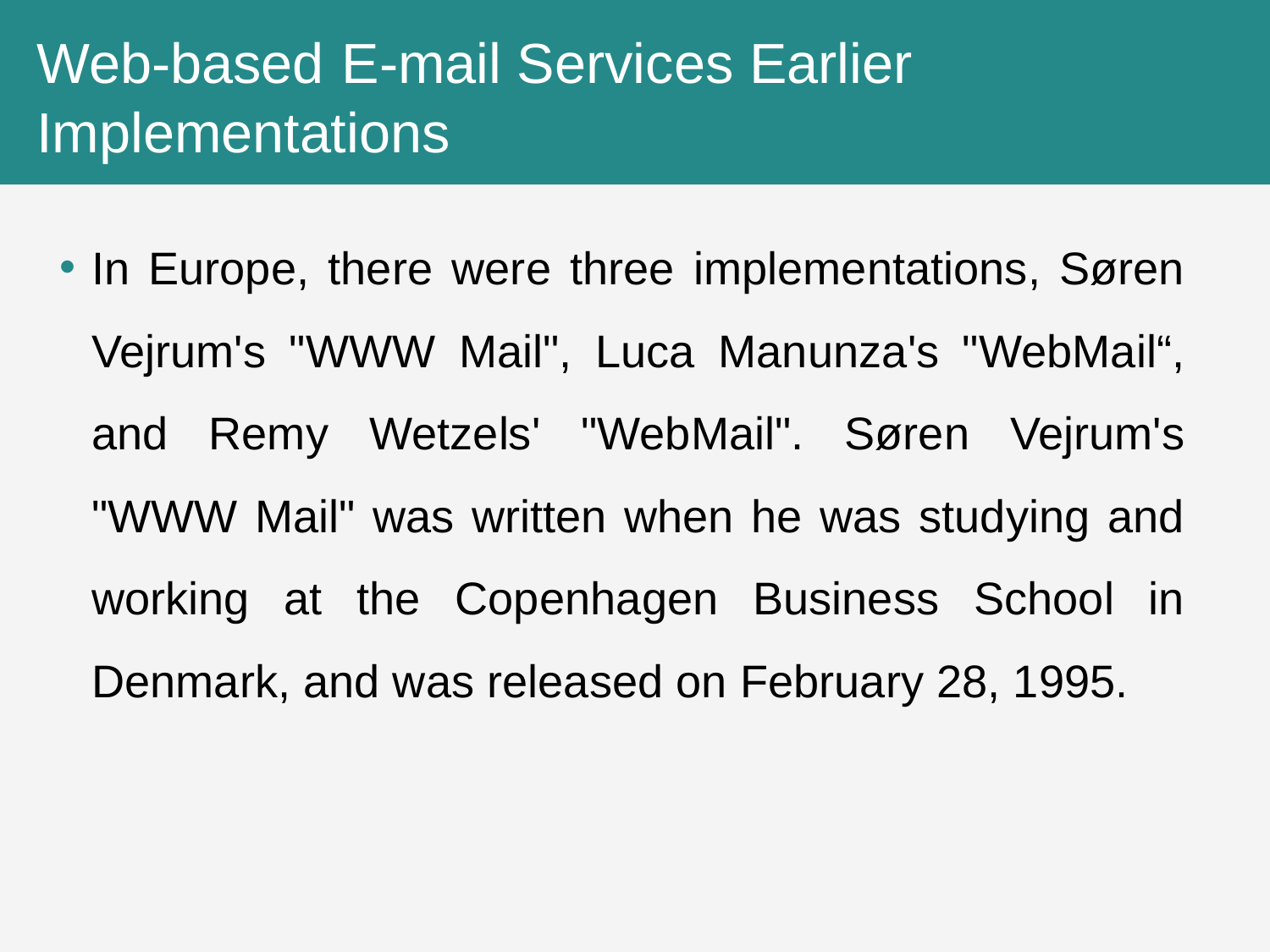

# Web-based E-mail Services Earlier Implementations
In Europe, there were three implementations, Søren Vejrum's "WWW Mail", Luca Manunza's "WebMail“, and Remy Wetzels' "WebMail". Søren Vejrum's "WWW Mail" was written when he was studying and working at the Copenhagen Business School in Denmark, and was released on February 28, 1995.